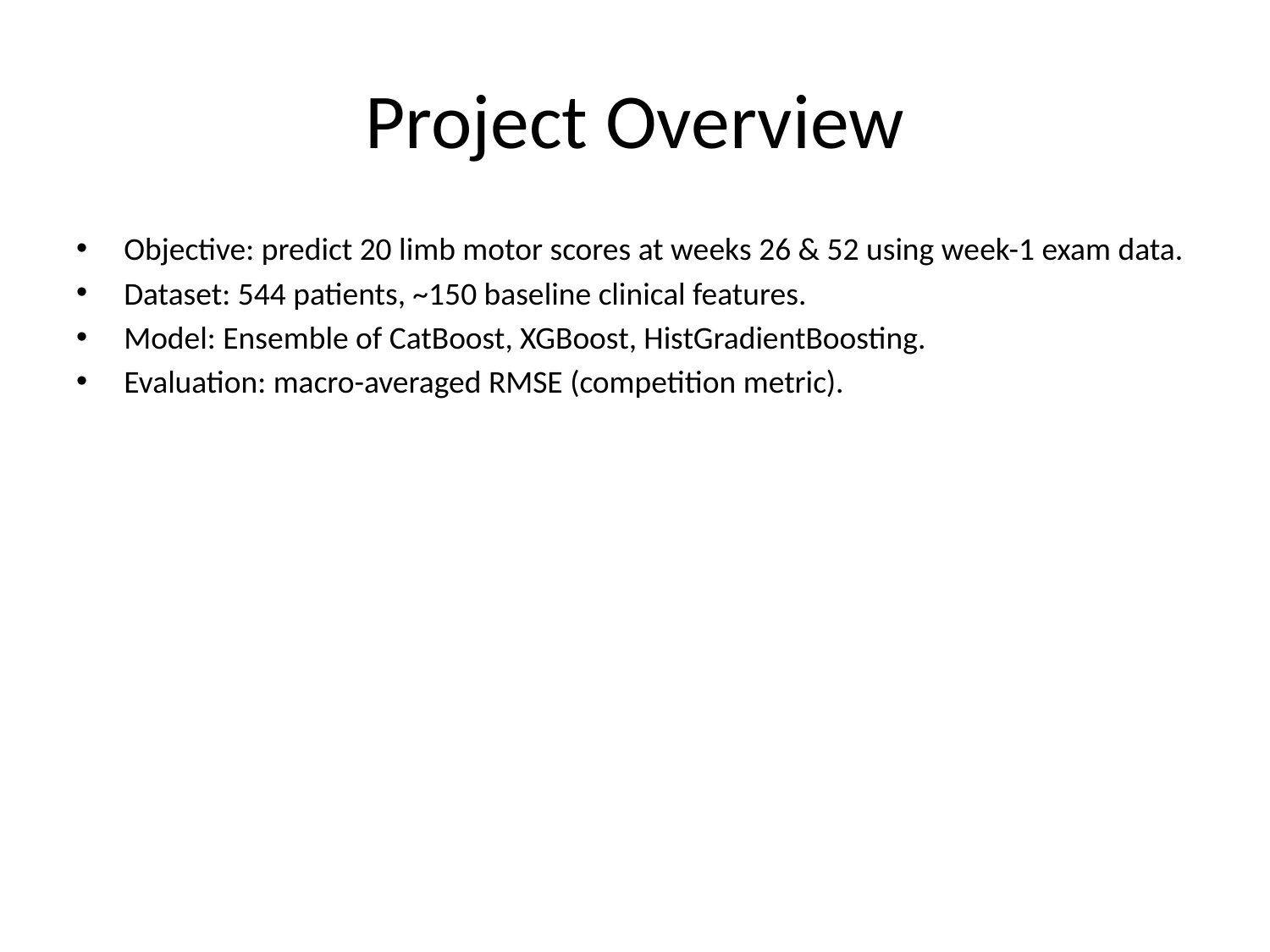

# Project Overview
Objective: predict 20 limb motor scores at weeks 26 & 52 using week-1 exam data.
Dataset: 544 patients, ~150 baseline clinical features.
Model: Ensemble of CatBoost, XGBoost, HistGradientBoosting.
Evaluation: macro-averaged RMSE (competition metric).